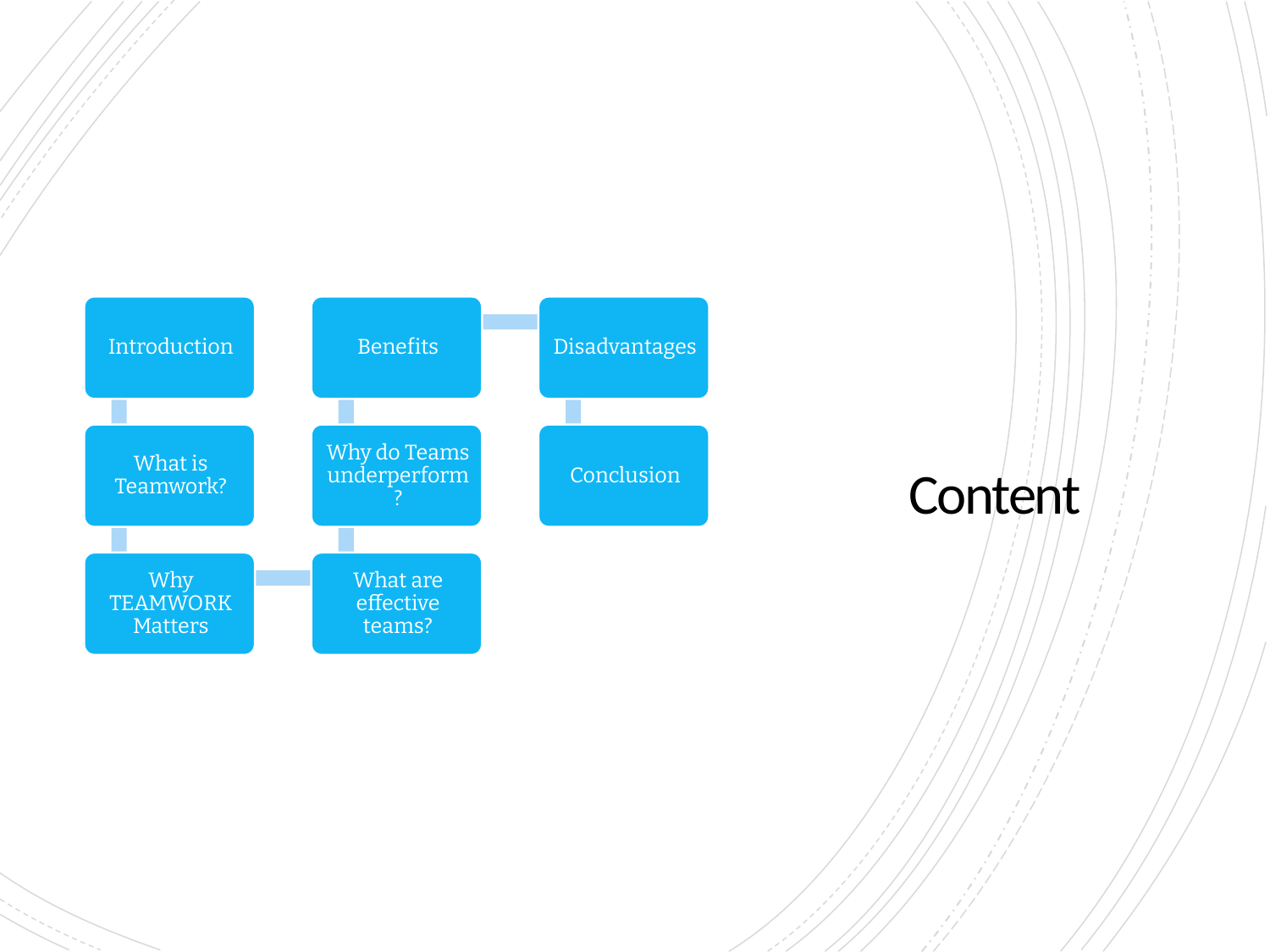

Introduction
What is Teamwork?
Why TEAMWORK Matters
What are effective teams?
Why do Teams underperform?
Benefits
Disadvantages
Conclusion
# Content